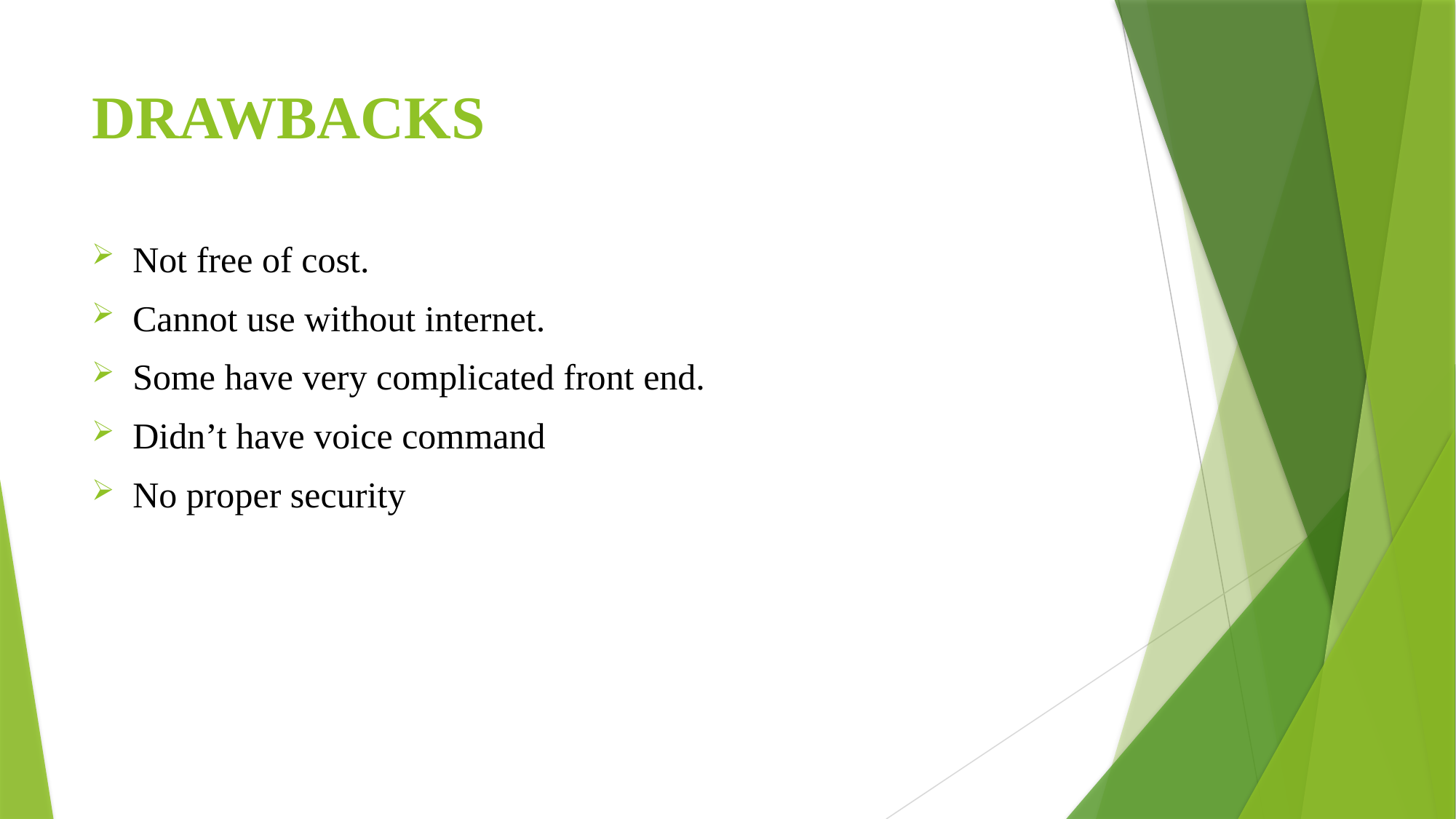

# DRAWBACKS
Not free of cost.
Cannot use without internet.
Some have very complicated front end.
Didn’t have voice command
No proper security